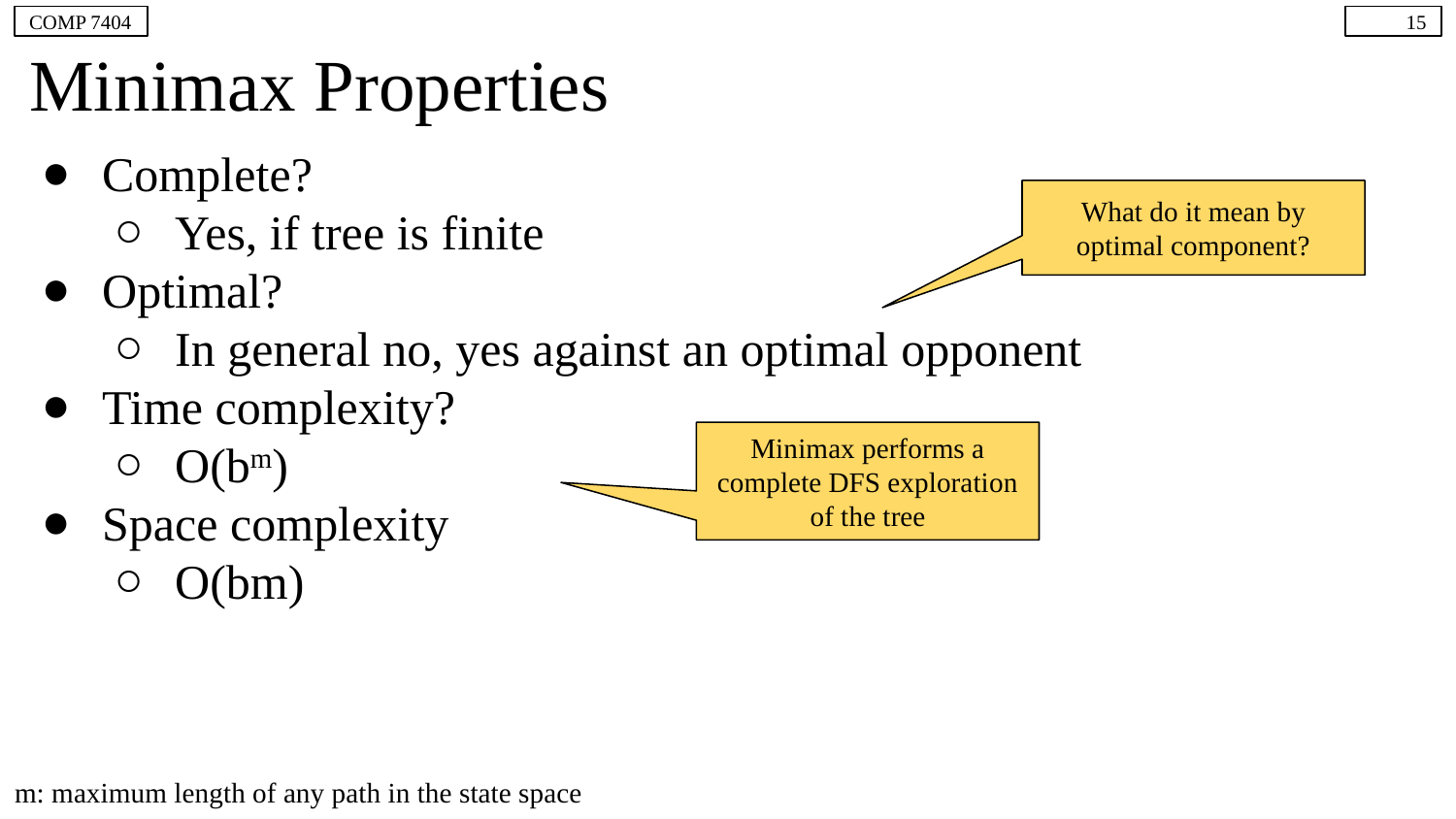

COMP 7404
15
# Minimax Properties
Complete?
Yes, if tree is finite
Optimal?
In general no, yes against an optimal opponent
Time complexity?
O(bm)
Space complexity
O(bm)
What do it mean by optimal component?
Minimax performs a complete DFS exploration of the tree
m: maximum length of any path in the state space